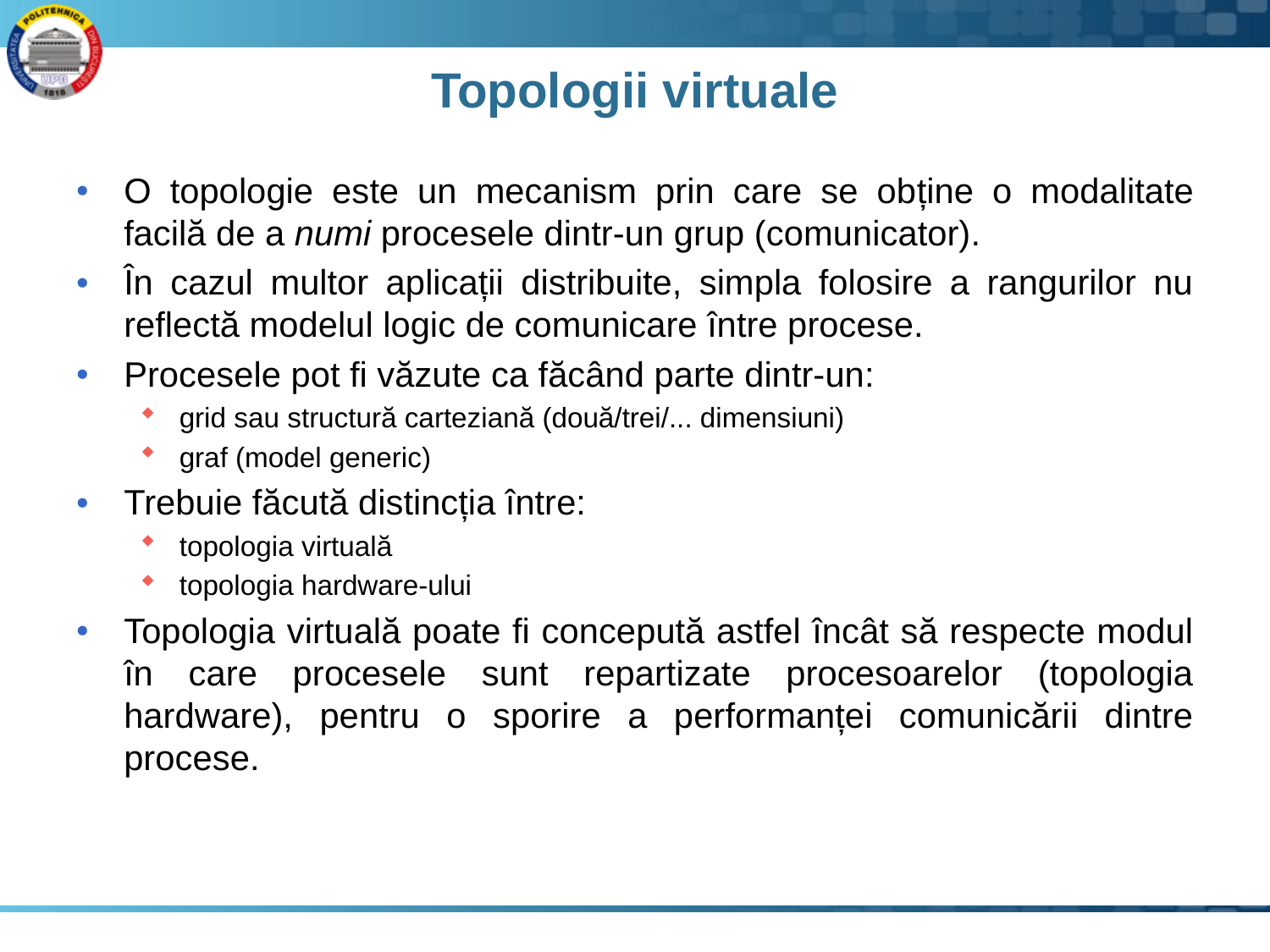

# Topologii virtuale
O topologie este un mecanism prin care se obține o modalitate facilă de a numi procesele dintr-un grup (comunicator).
În cazul multor aplicații distribuite, simpla folosire a rangurilor nu reflectă modelul logic de comunicare între procese.
Procesele pot fi văzute ca făcând parte dintr-un:
grid sau structură carteziană (două/trei/... dimensiuni)
graf (model generic)
Trebuie făcută distincția între:
topologia virtuală
topologia hardware-ului
Topologia virtuală poate fi concepută astfel încât să respecte modul în care procesele sunt repartizate procesoarelor (topologia hardware), pentru o sporire a performanței comunicării dintre procese.